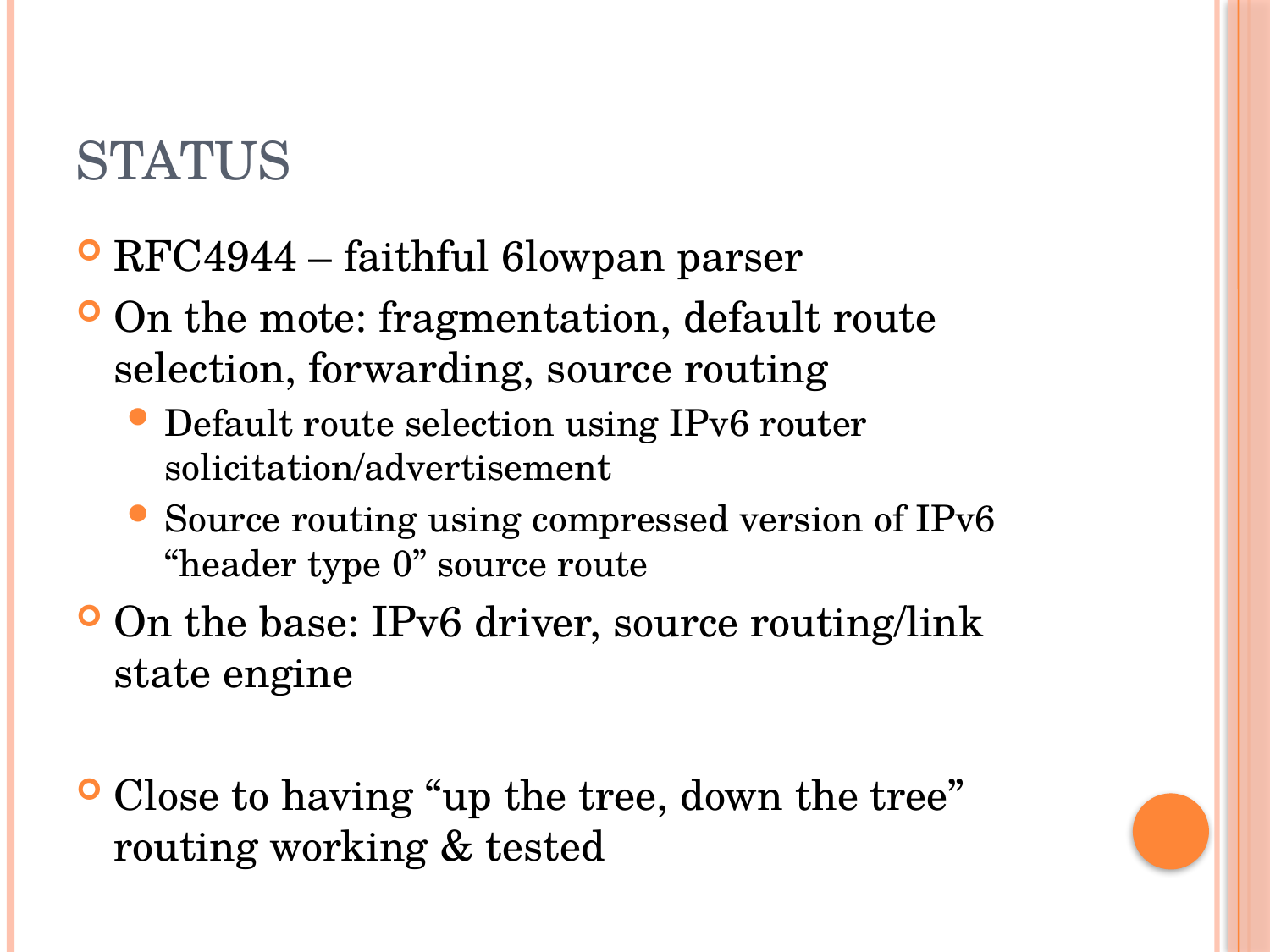

# Status
RFC4944 – faithful 6lowpan parser
On the mote: fragmentation, default route selection, forwarding, source routing
Default route selection using IPv6 router solicitation/advertisement
Source routing using compressed version of IPv6 “header type 0” source route
On the base: IPv6 driver, source routing/link state engine

Close to having “up the tree, down the tree” routing working & tested